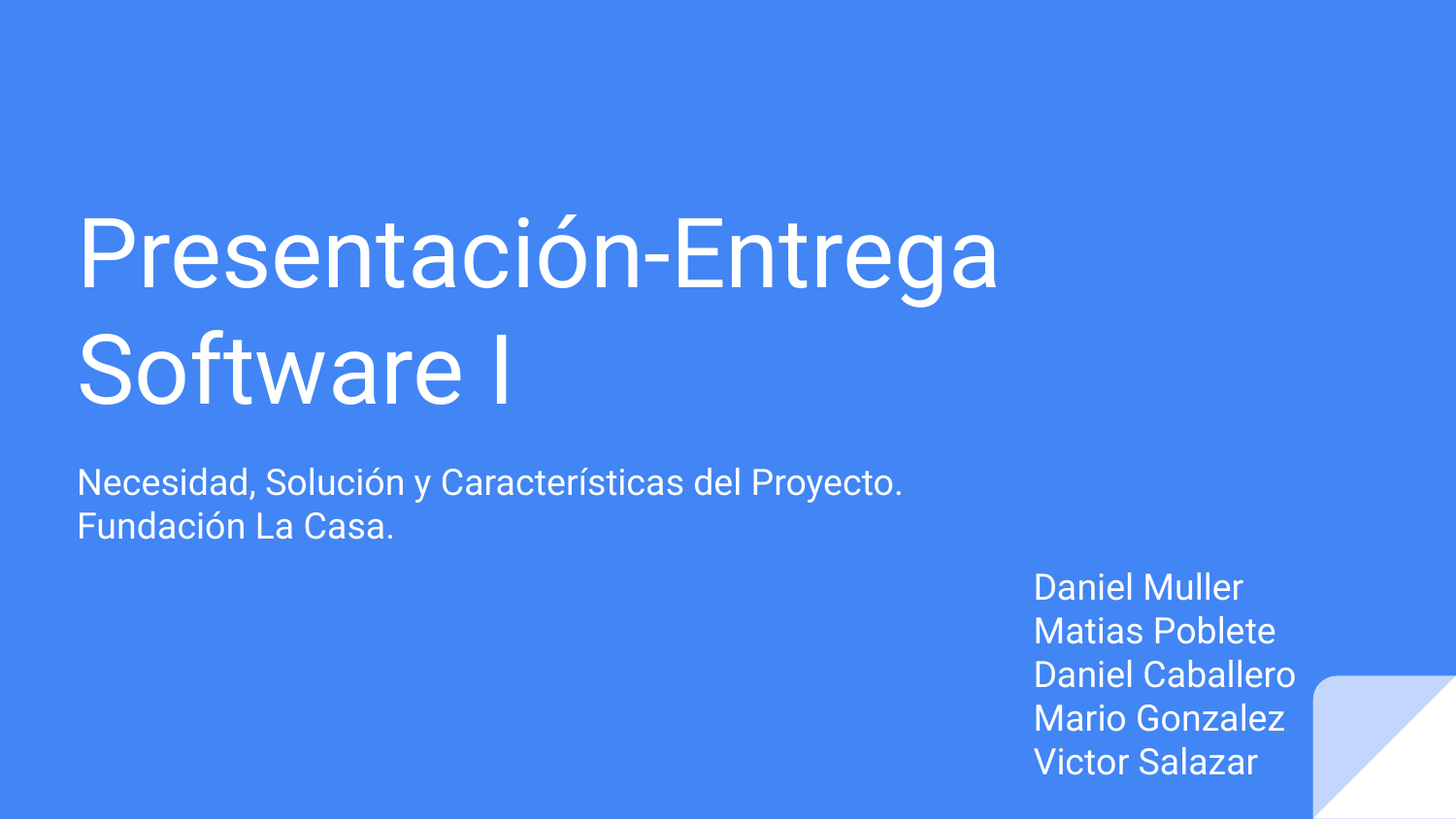

# Presentación-Entrega Software I
Necesidad, Solución y Características del Proyecto.
Fundación La Casa.
Daniel Muller
Matias Poblete
Daniel Caballero
Mario Gonzalez
Victor Salazar